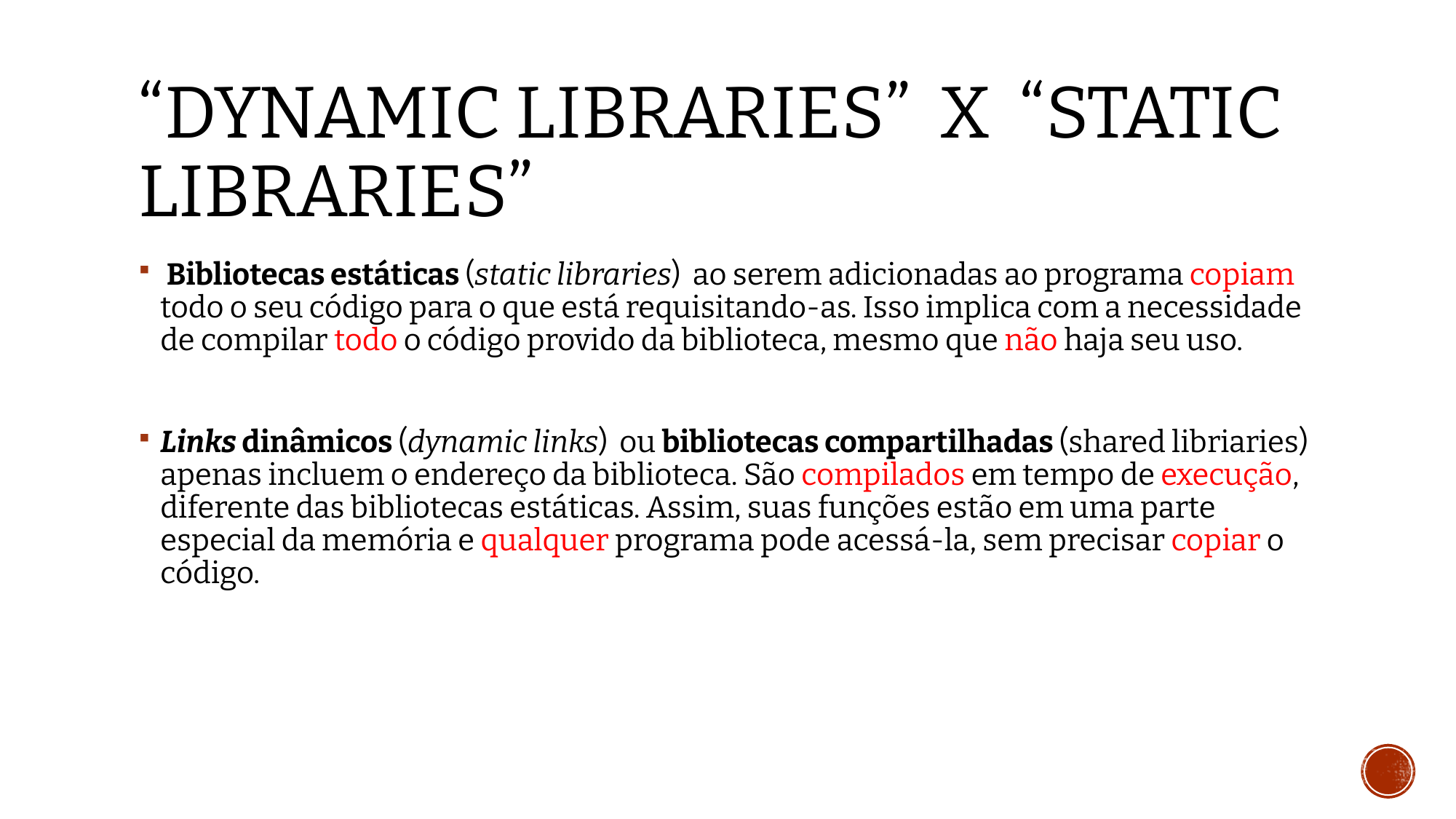

# “DYNAMIC libraries”  x  “Static libraries”
 Bibliotecas estáticas (static libraries)  ao serem adicionadas ao programa copiam todo o seu código para o que está requisitando-as. Isso implica com a necessidade de compilar todo o código provido da biblioteca, mesmo que não haja seu uso.

Links dinâmicos (dynamic links)  ou bibliotecas compartilhadas (shared libriaries) apenas incluem o endereço da biblioteca. São compilados em tempo de execução, diferente das bibliotecas estáticas. Assim, suas funções estão em uma parte especial da memória e qualquer programa pode acessá-la, sem precisar copiar o código.